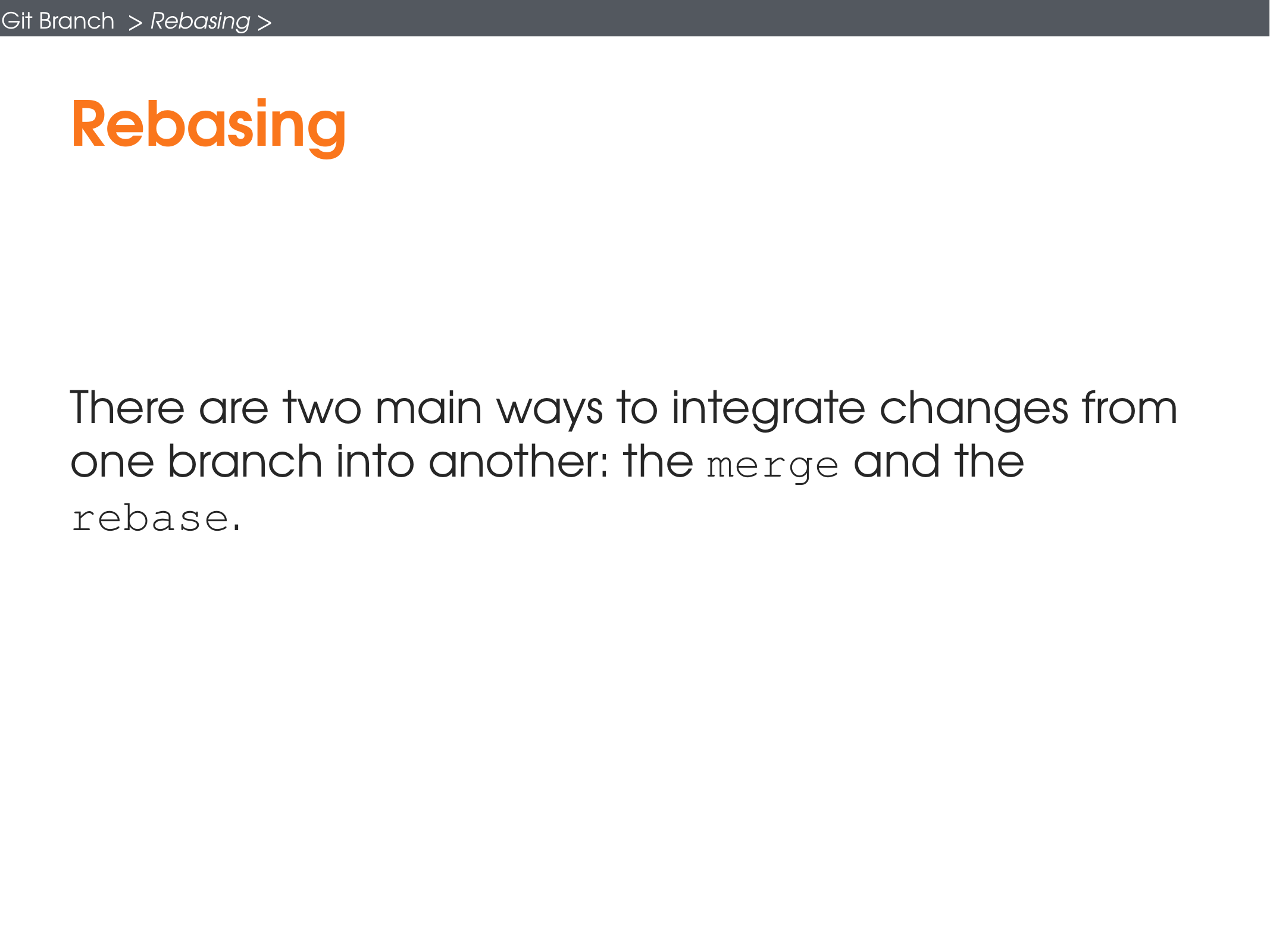

Git Branch  > Rebasing >
# Rebasing
There are two main ways to integrate changes from one branch into another: the merge and the rebase.